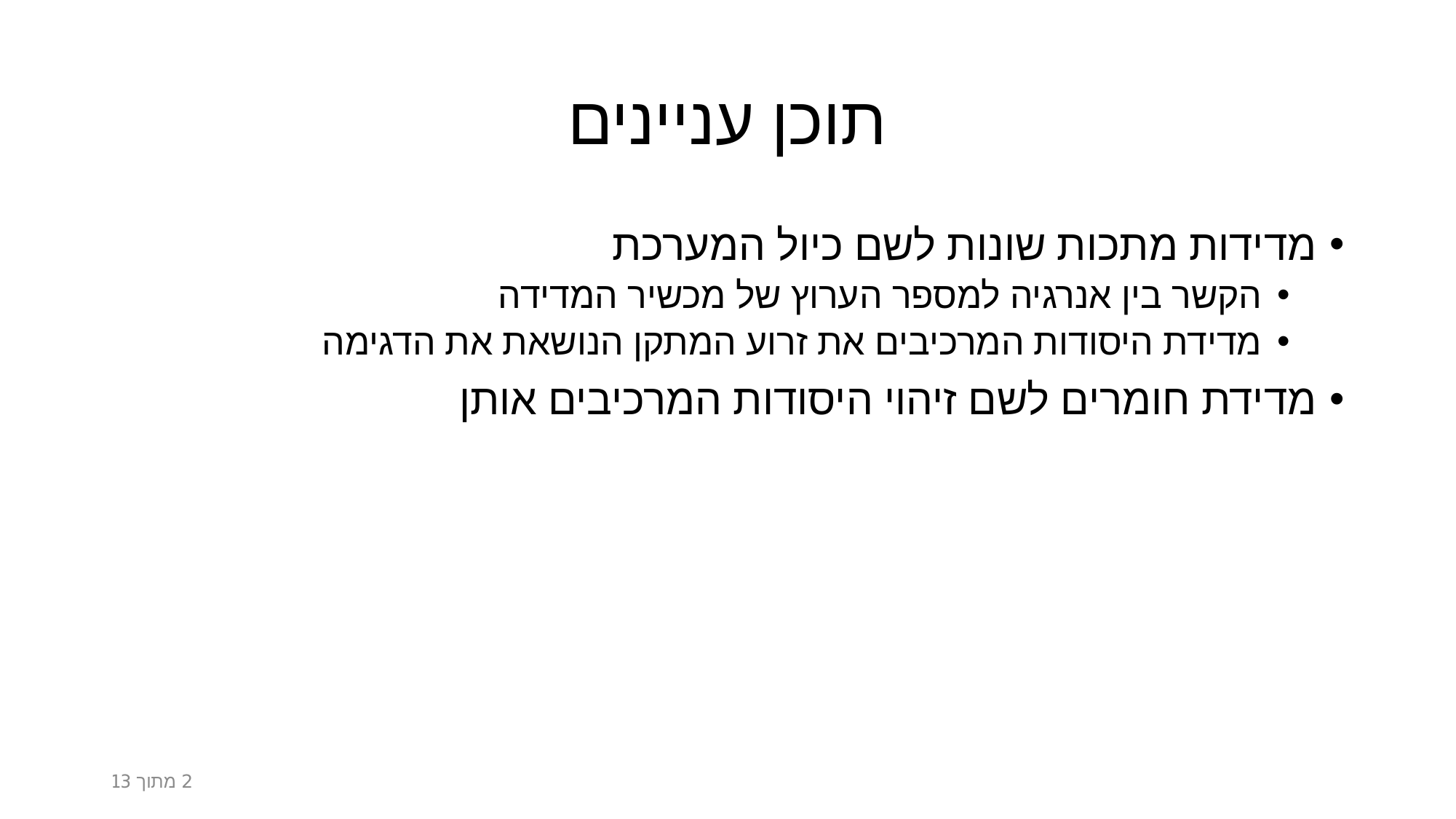

# תוכן עניינים
מדידות מתכות שונות לשם כיול המערכת
הקשר בין אנרגיה למספר הערוץ של מכשיר המדידה
מדידת היסודות המרכיבים את זרוע המתקן הנושאת את הדגימה
מדידת חומרים לשם זיהוי היסודות המרכיבים אותן
2 מתוך 13